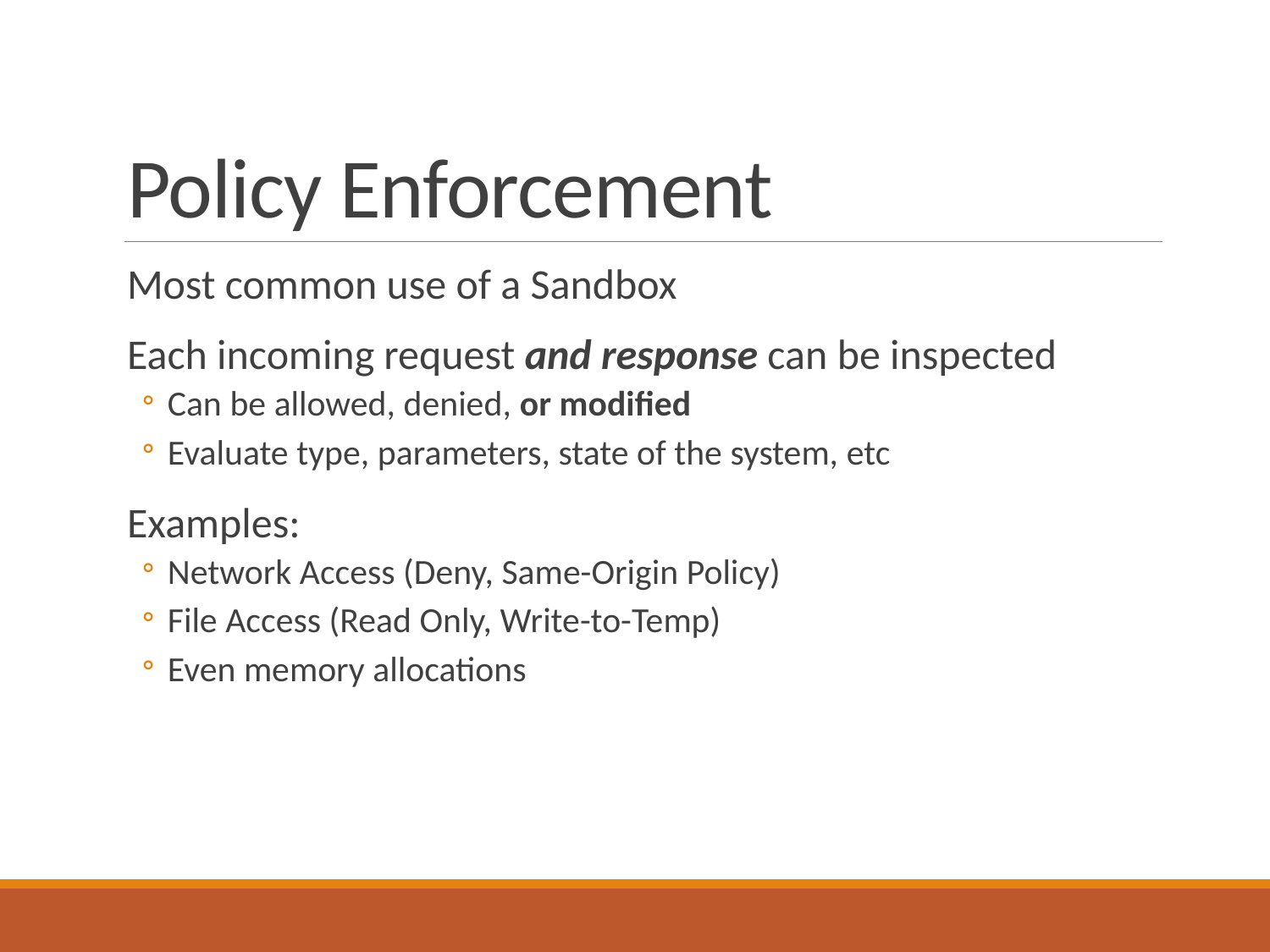

# Policy Enforcement
Most common use of a Sandbox
Each incoming request and response can be inspected
Can be allowed, denied, or modified
Evaluate type, parameters, state of the system, etc
Examples:
Network Access (Deny, Same-Origin Policy)
File Access (Read Only, Write-to-Temp)
Even memory allocations